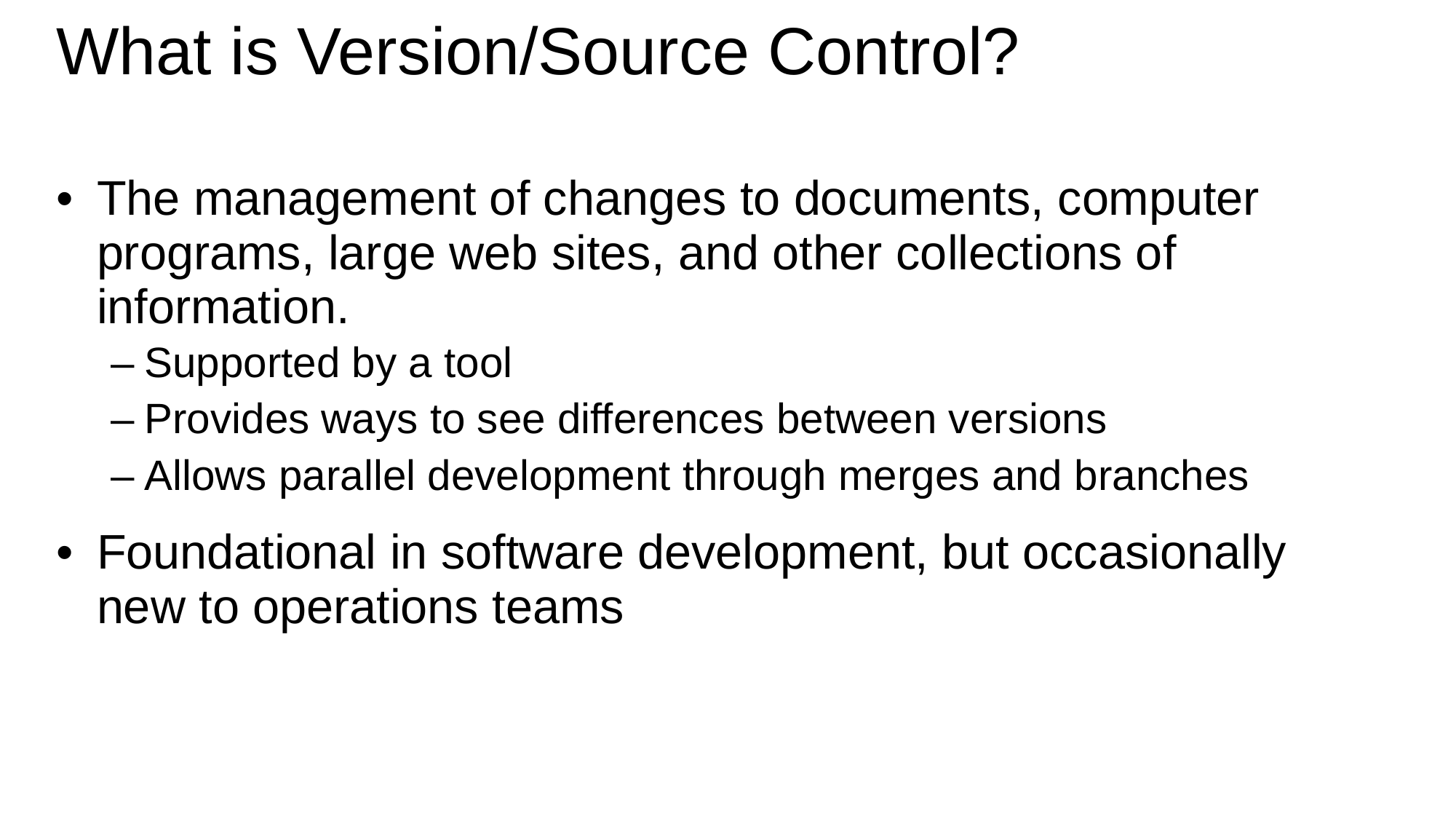

# What is Version/Source Control?
The management of changes to documents, computer programs, large web sites, and other collections of information.
Supported by a tool
Provides ways to see differences between versions
Allows parallel development through merges and branches
Foundational in software development, but occasionally new to operations teams